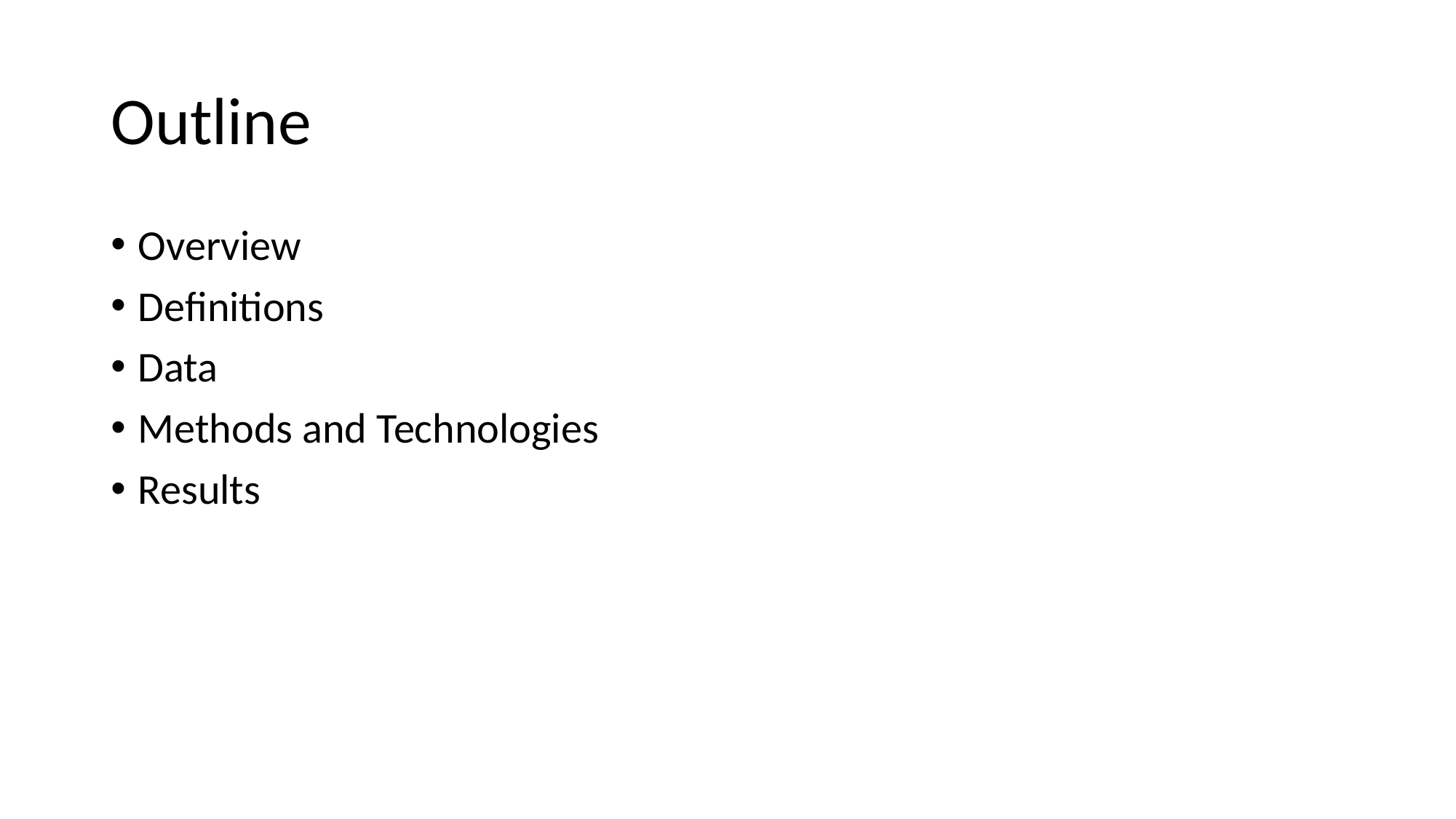

# Outline
Overview
Definitions
Data
Methods and Technologies
Results